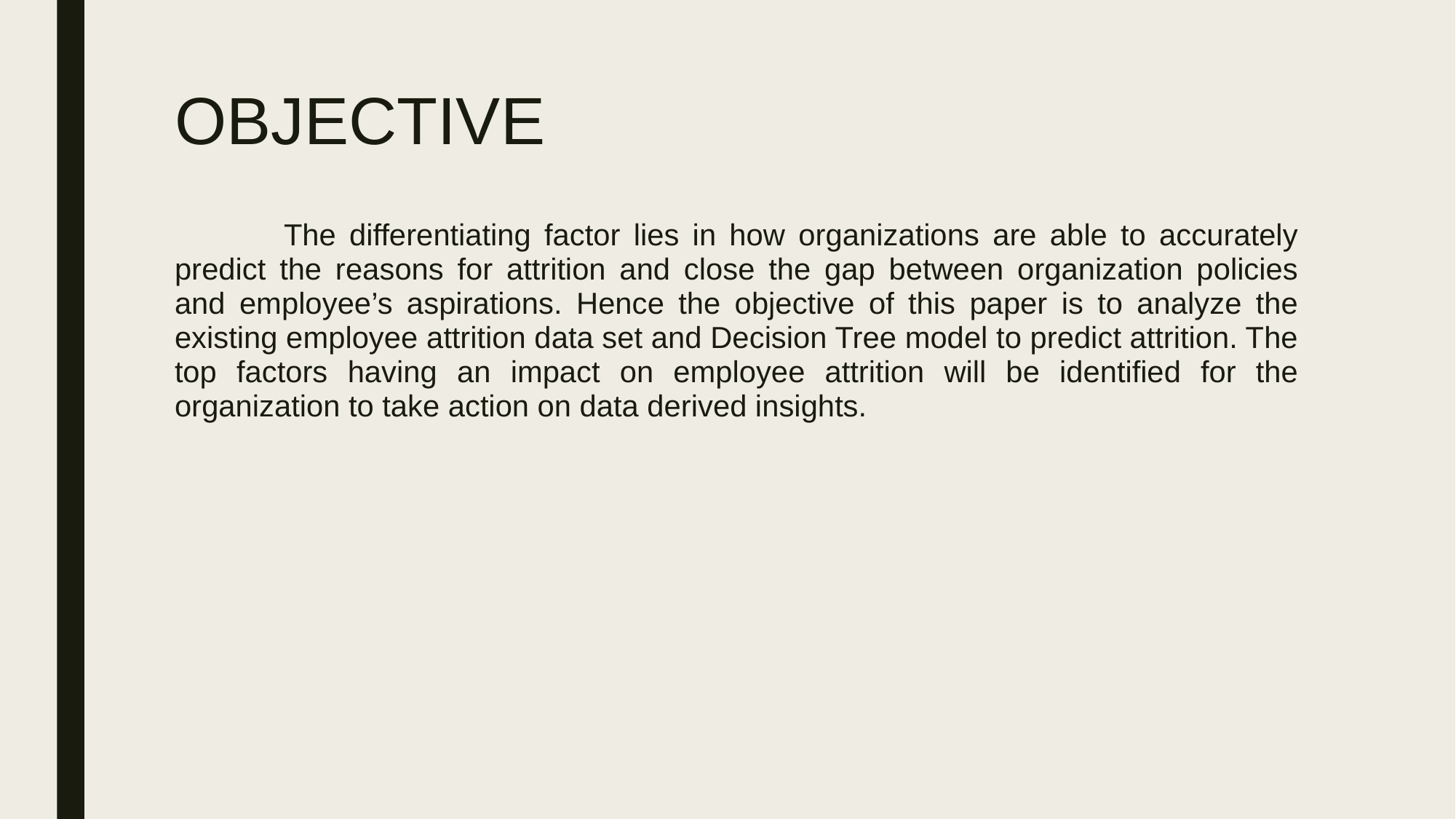

# OBJECTIVE
	The differentiating factor lies in how organizations are able to accurately predict the reasons for attrition and close the gap between organization policies and employee’s aspirations. Hence the objective of this paper is to analyze the existing employee attrition data set and Decision Tree model to predict attrition. The top factors having an impact on employee attrition will be identified for the organization to take action on data derived insights.